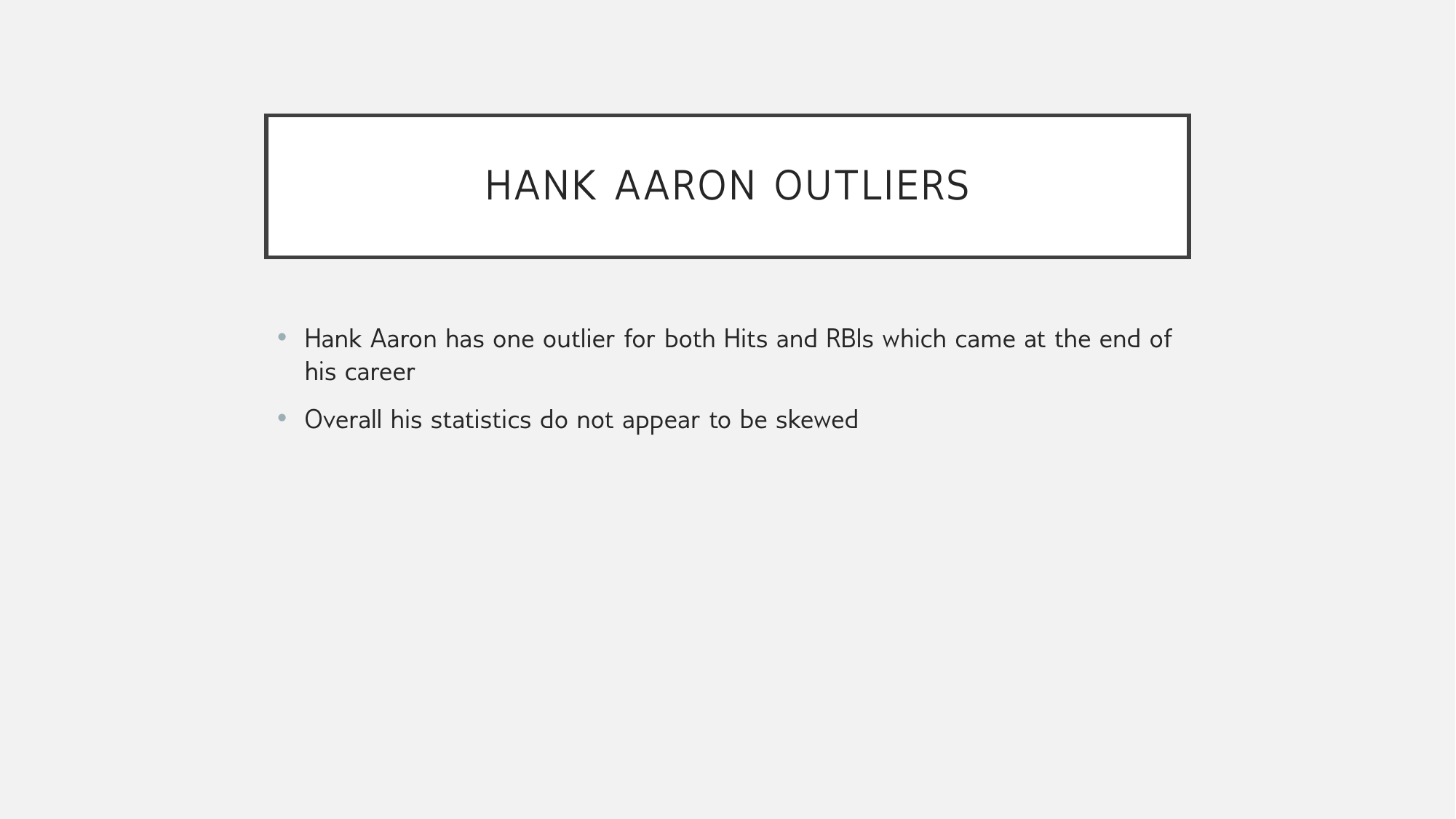

# Hank Aaron Outliers
Hank Aaron has one outlier for both Hits and RBIs which came at the end of his career
Overall his statistics do not appear to be skewed